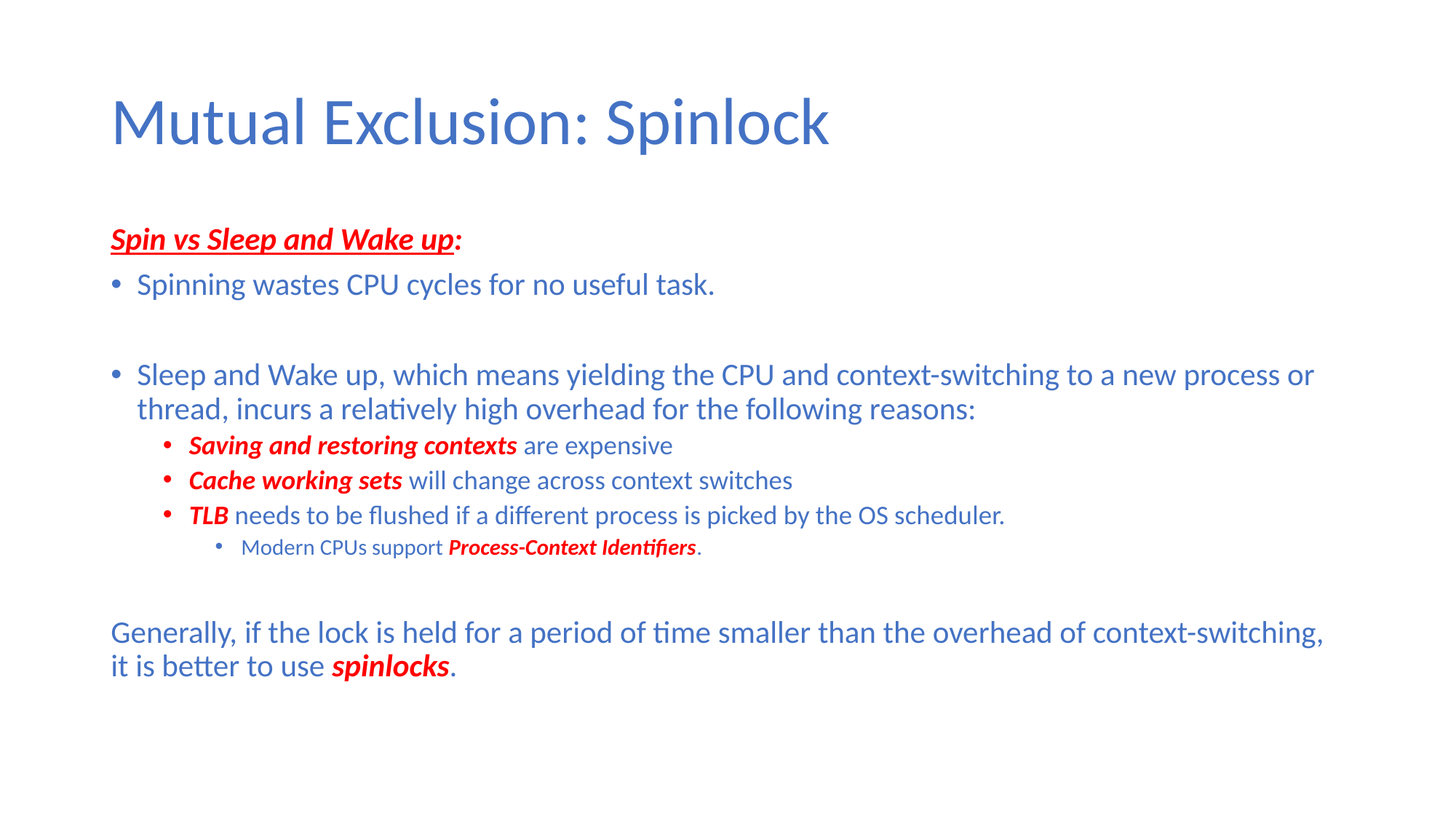

# Mutual Exclusion: Spinlock
Spin vs Sleep and Wake up:
Spinning wastes CPU cycles for no useful task.

Sleep and Wake up, which means yielding the CPU and context-switching to a new process or thread, incurs a relatively high overhead for the following reasons:
Saving and restoring contexts are expensive
Cache working sets will change across context switches
TLB needs to be flushed if a different process is picked by the OS scheduler.
Modern CPUs support Process-Context Identifiers.

Generally, if the lock is held for a period of time smaller than the overhead of context-switching, it is better to use spinlocks.